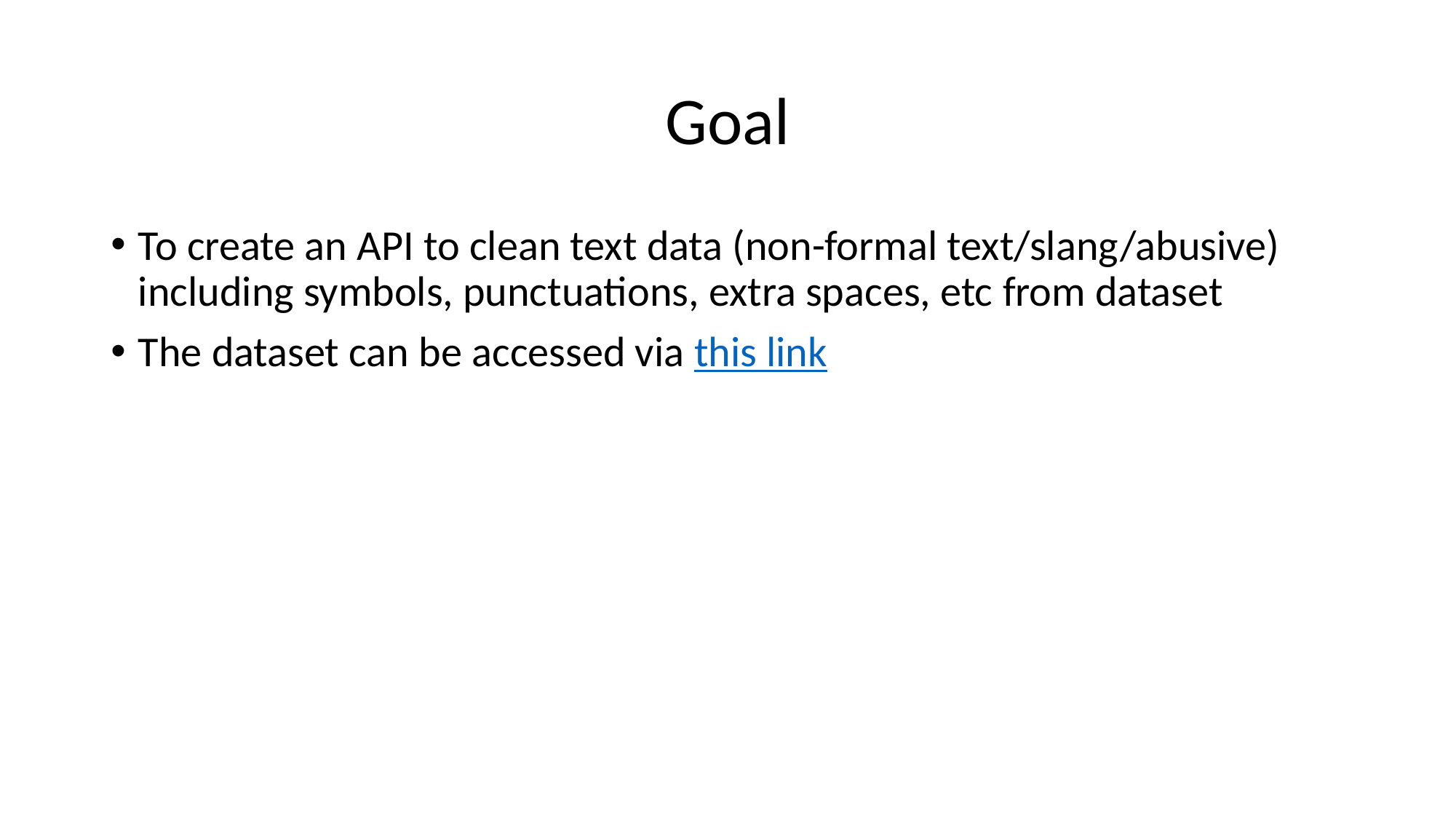

# Goal
To create an API to clean text data (non-formal text/slang/abusive) including symbols, punctuations, extra spaces, etc from dataset
The dataset can be accessed via this link